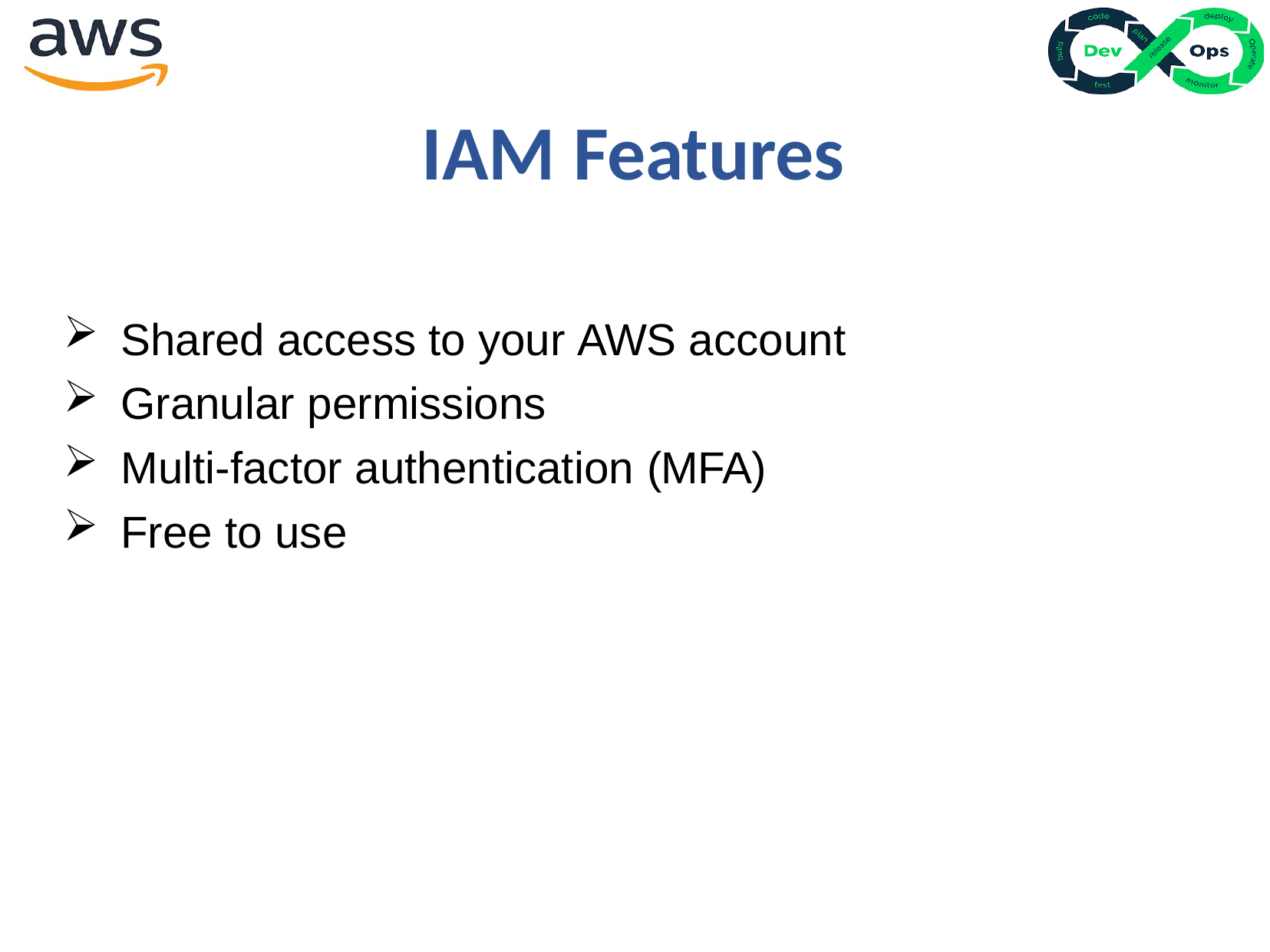

# IAM Features
Shared access to your AWS account
Granular permissions
Multi-factor authentication (MFA)
Free to use